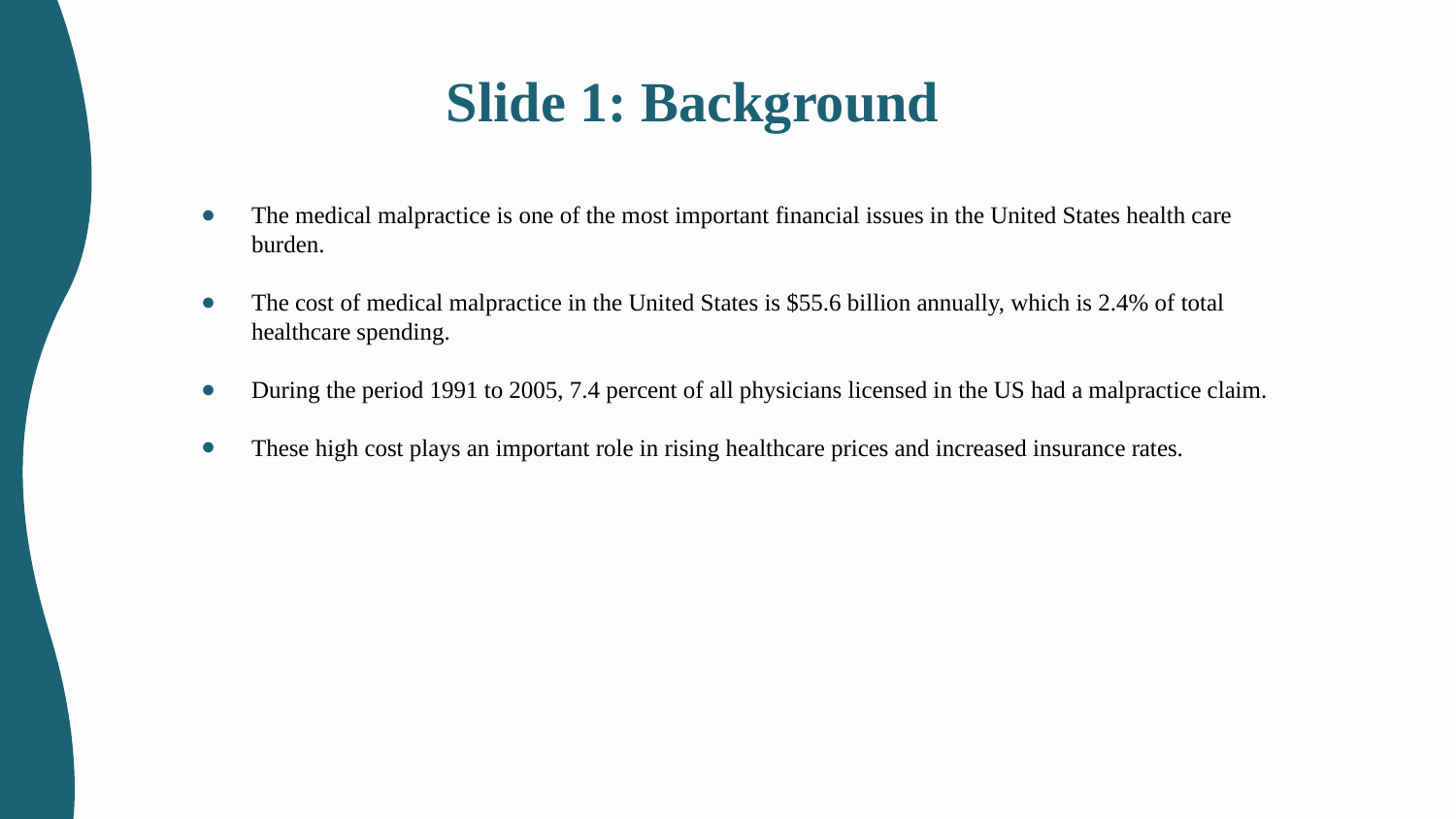

# Slide 1: Background
The medical malpractice is one of the most important financial issues in the United States health care burden.

The cost of medical malpractice in the United States is $55.6 billion annually, which is 2.4% of total healthcare spending.

During the period 1991 to 2005, 7.4 percent of all physicians licensed in the US had a malpractice claim.

These high cost plays an important role in rising healthcare prices and increased insurance rates.